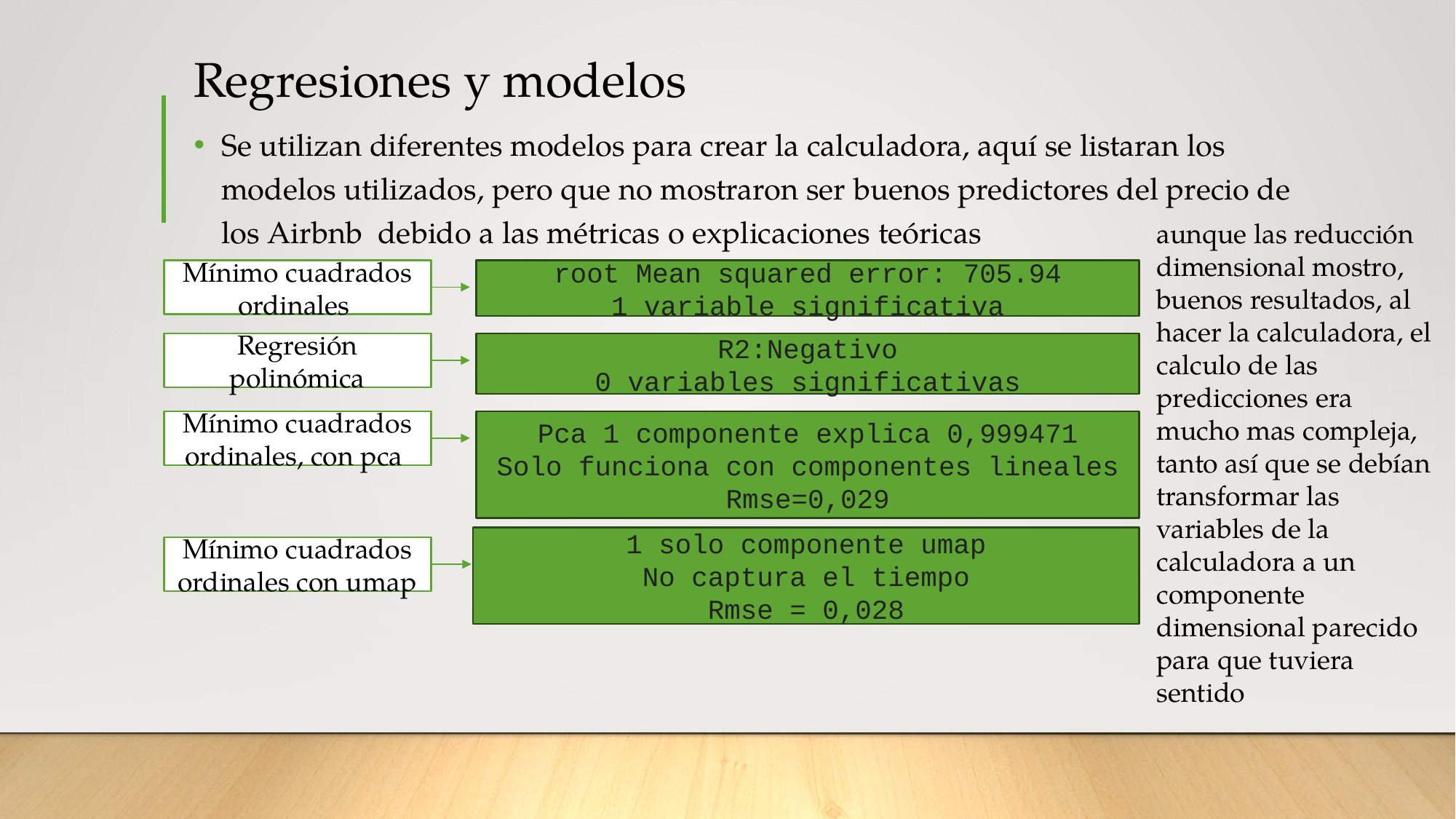

# Regresiones y modelos
Se utilizan diferentes modelos para crear la calculadora, aquí se listaran los modelos utilizados, pero que no mostraron ser buenos predictores del precio de los Airbnb  debido a las métricas o explicaciones teóricas

aunque las reducción dimensional mostro, buenos resultados, al hacer la calculadora, el calculo de las predicciones era mucho mas compleja, tanto así que se debían transformar las variables de la calculadora a un componente dimensional parecido para que tuviera sentido
Mínimo cuadrados ordinales
root Mean squared error: 705.94
1 variable significativa
Regresión polinómica
R2:Negativo
0 variables significativas
Mínimo cuadrados ordinales, con pca
Pca 1 componente explica 0,999471
Solo funciona con componentes lineales
Rmse=0,029

1 solo componente umap
No captura el tiempo
Rmse = 0,028

Mínimo cuadrados ordinales con umap